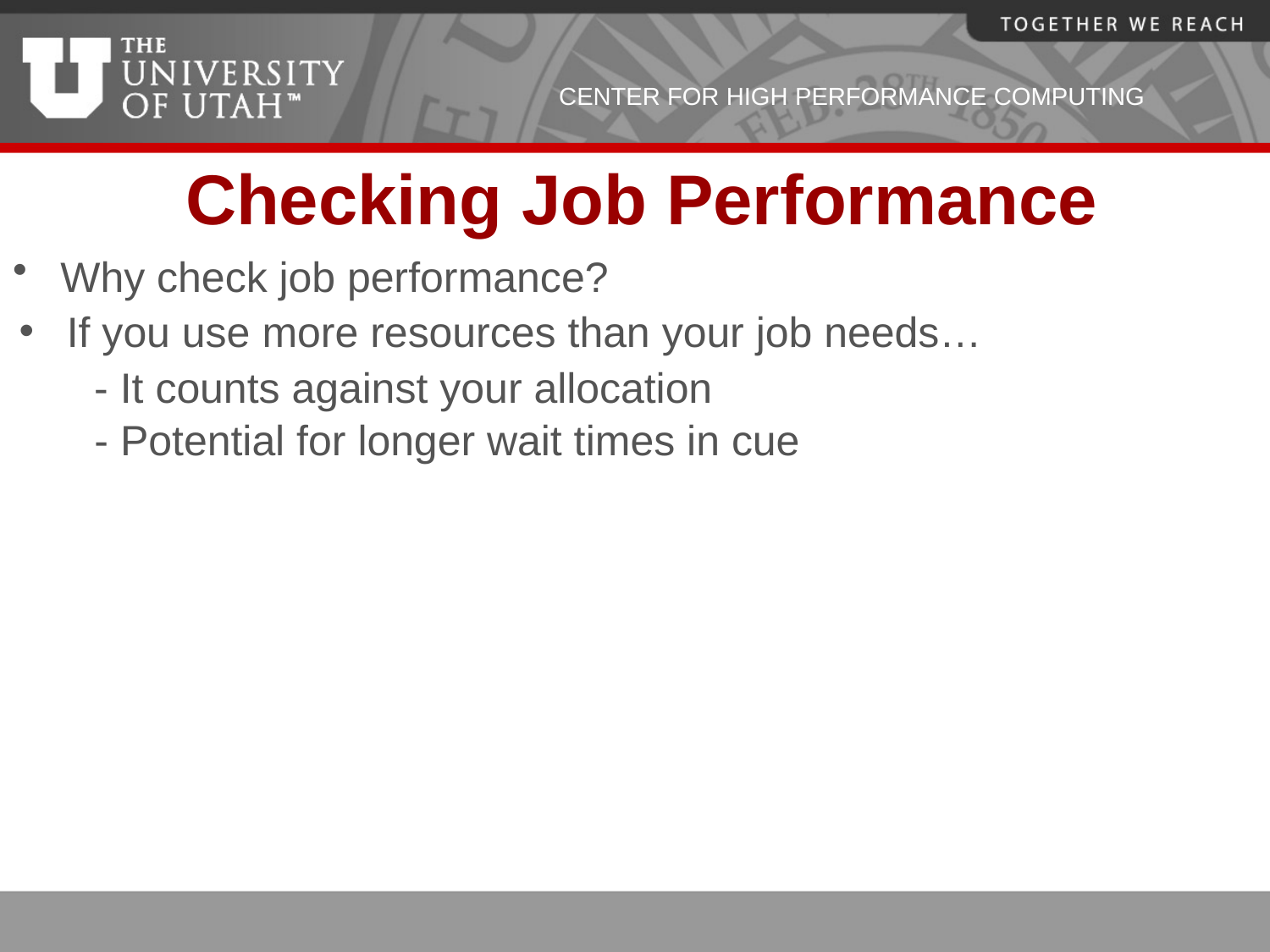

# Checking Job Performance
Why check job performance?

If you use more resources than your job needs…
- It counts against your allocation
- Potential for longer wait times in cue